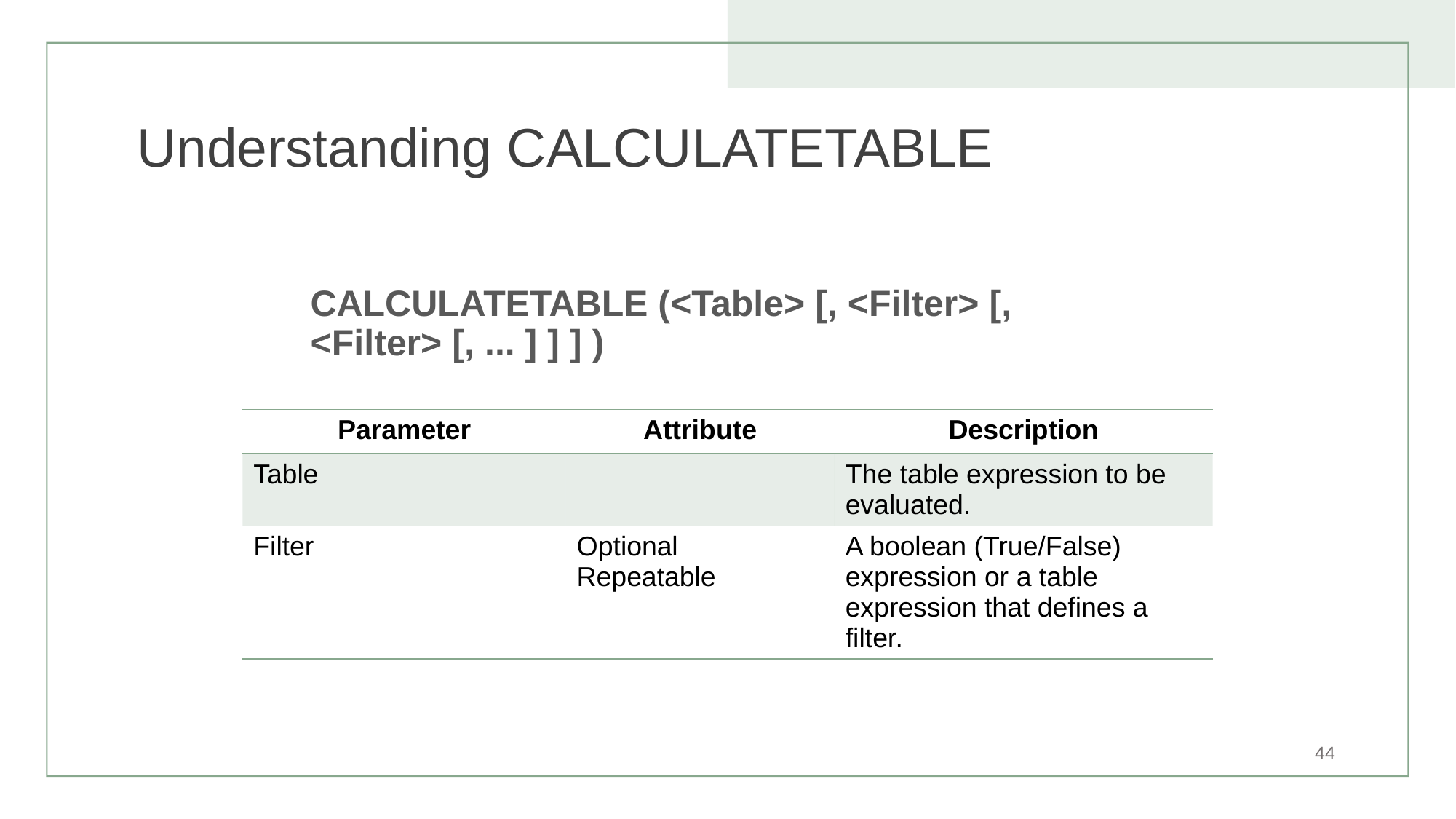

# Understanding CALCULATETABLE
CALCULATETABLE (<Table> [, <Filter> [, <Filter> [, ... ] ] ] )
| Parameter | Attribute | Description |
| --- | --- | --- |
| Table |  | The table expression to be evaluated. |
| Filter | Optional Repeatable | A boolean (True/False) expression or a table expression that defines a filter. |
44